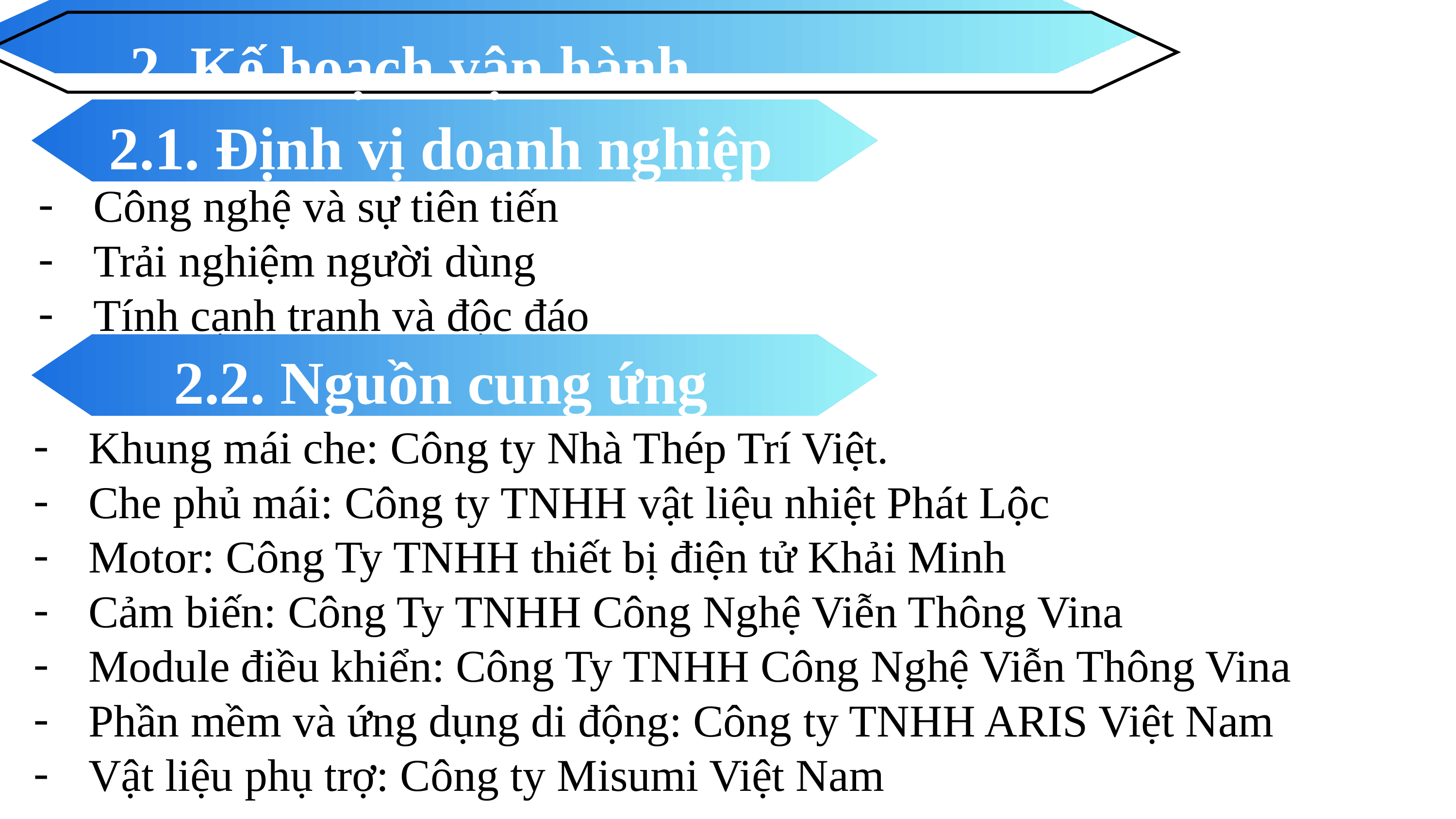

2. Kế hoạch vận hành

2.1. Định vị doanh nghiệp

Công nghệ và sự tiên tiến
Trải nghiệm người dùng
Tính cạnh tranh và độc đáo
2.2. Nguồn cung ứng

1.6. Giải pháp
Khung mái che: Công ty Nhà Thép Trí Việt.
Che phủ mái: Công ty TNHH vật liệu nhiệt Phát Lộc
Motor: Công Ty TNHH thiết bị điện tử Khải Minh
Cảm biến: Công Ty TNHH Công Nghệ Viễn Thông Vina
Module điều khiển: Công Ty TNHH Công Nghệ Viễn Thông Vina
Phần mềm và ứng dụng di động: Công ty TNHH ARIS Việt Nam
Vật liệu phụ trợ: Công ty Misumi Việt Nam